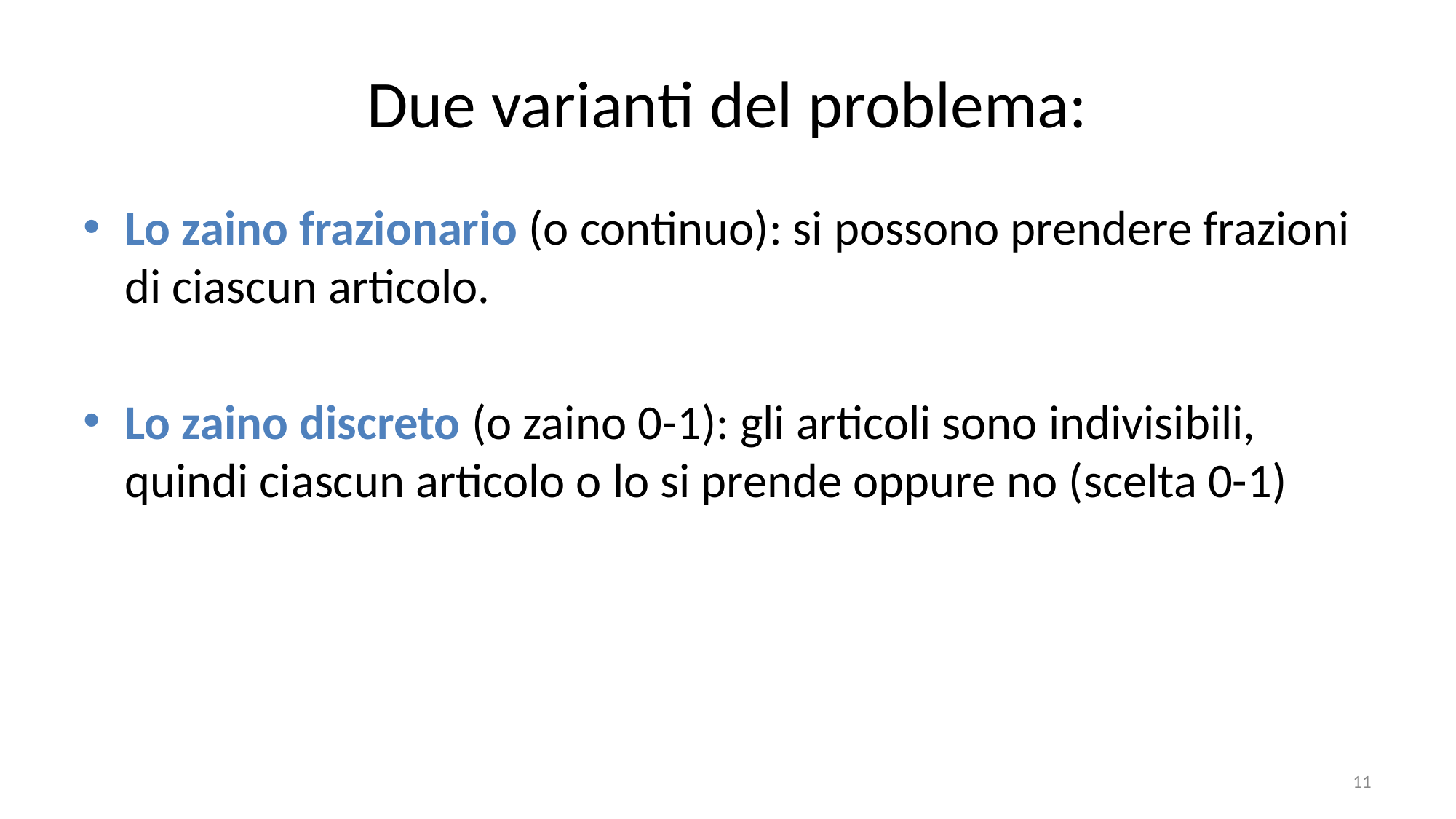

# Due varianti del problema:
Lo zaino frazionario (o continuo): si possono prendere frazioni di ciascun articolo.

Lo zaino discreto (o zaino 0-1): gli articoli sono indivisibili, quindi ciascun articolo o lo si prende oppure no (scelta 0-1)
11